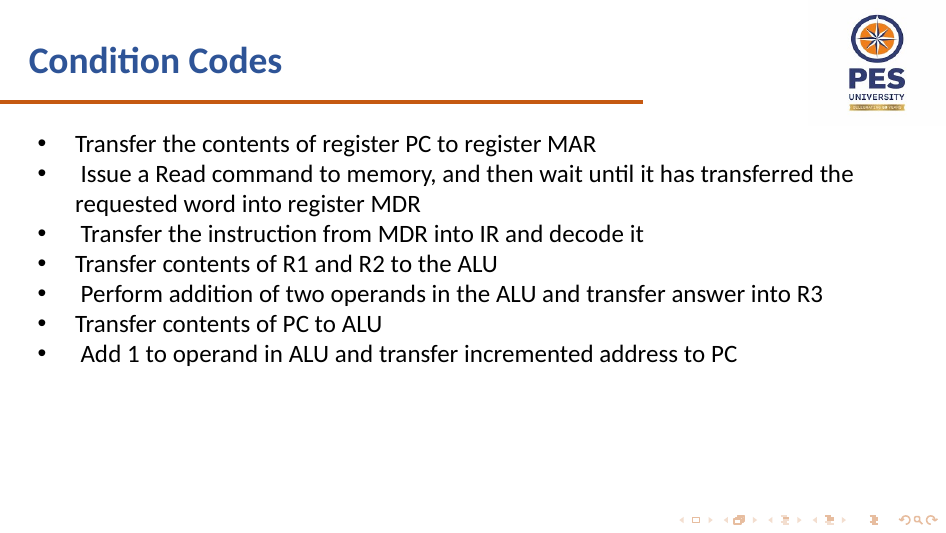

# Condition Codes

Transfer the contents of register PC to register MAR
 Issue a Read command to memory, and then wait until it has transferred the requested word into register MDR
 Transfer the instruction from MDR into IR and decode it
Transfer contents of R1 and R2 to the ALU
 Perform addition of two operands in the ALU and transfer answer into R3
Transfer contents of PC to ALU
 Add 1 to operand in ALU and transfer incremented address to PC